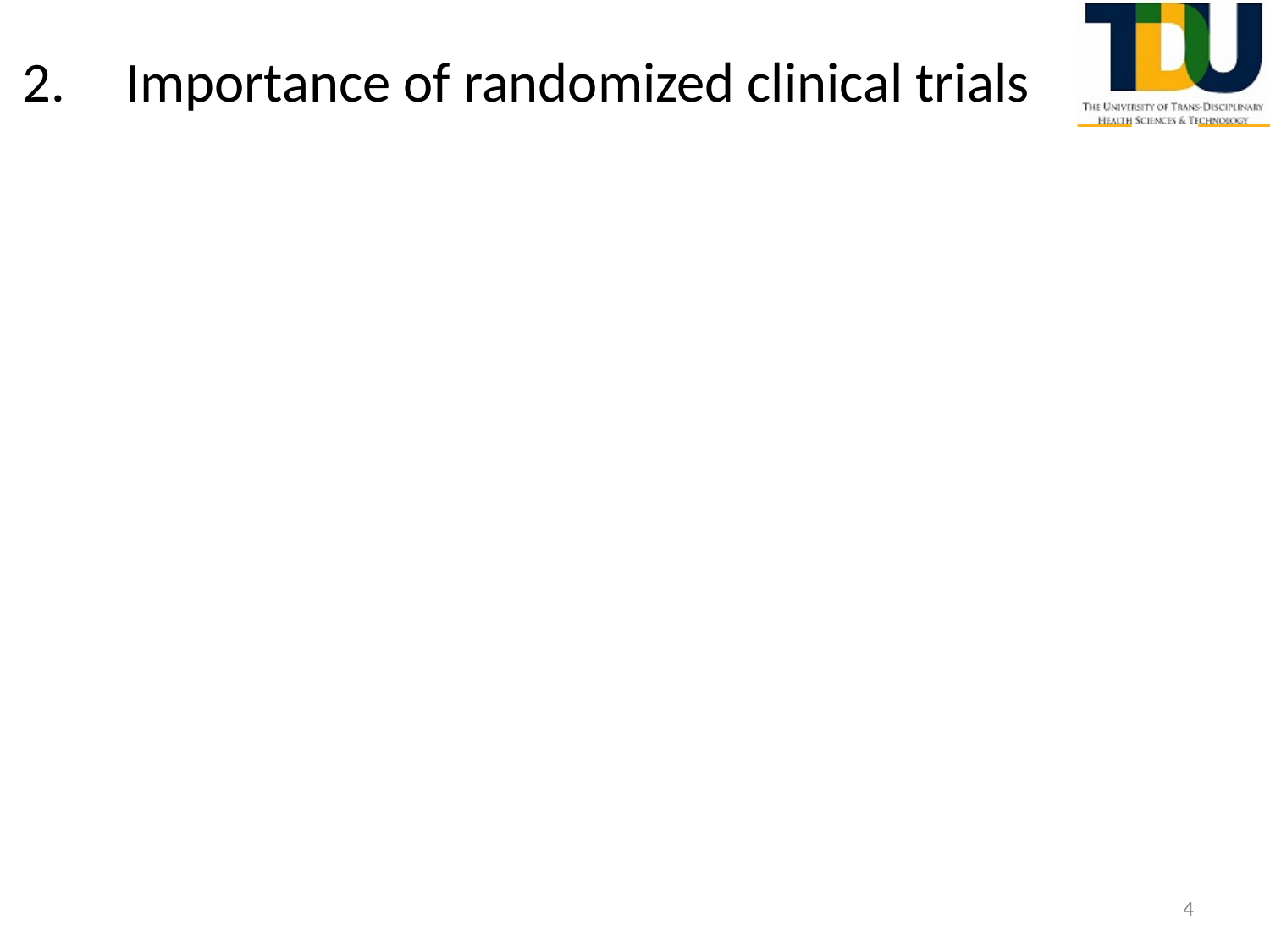

# Importance of randomized clinical trials

4